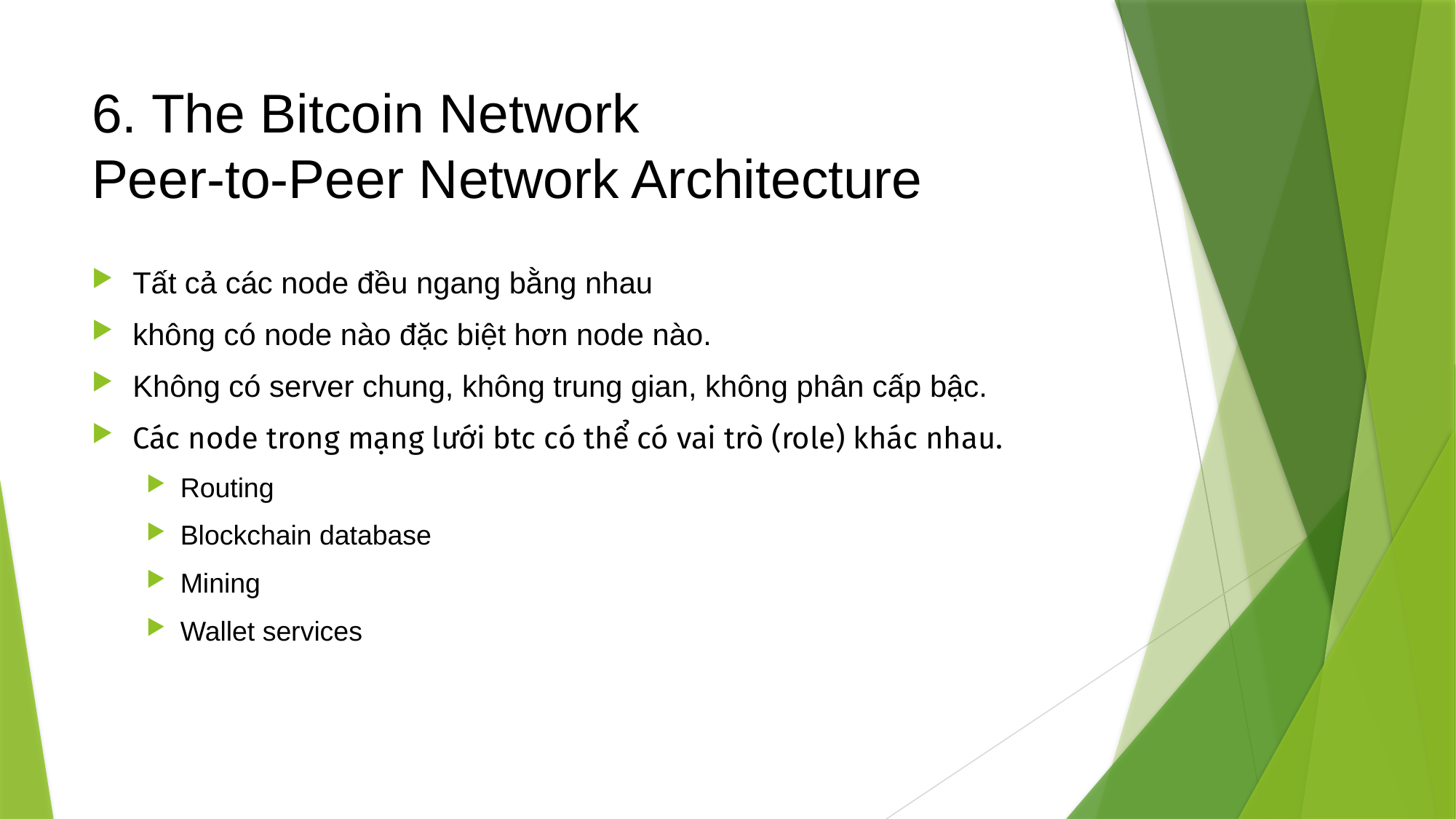

# 6. The Bitcoin Network Peer-to-Peer Network Architecture
Tất cả các node đều ngang bằng nhau
không có node nào đặc biệt hơn node nào.
Không có server chung, không trung gian, không phân cấp bậc.
Các node trong mạng lưới btc có thể có vai trò (role) khác nhau.
Routing
Blockchain database
Mining
Wallet services